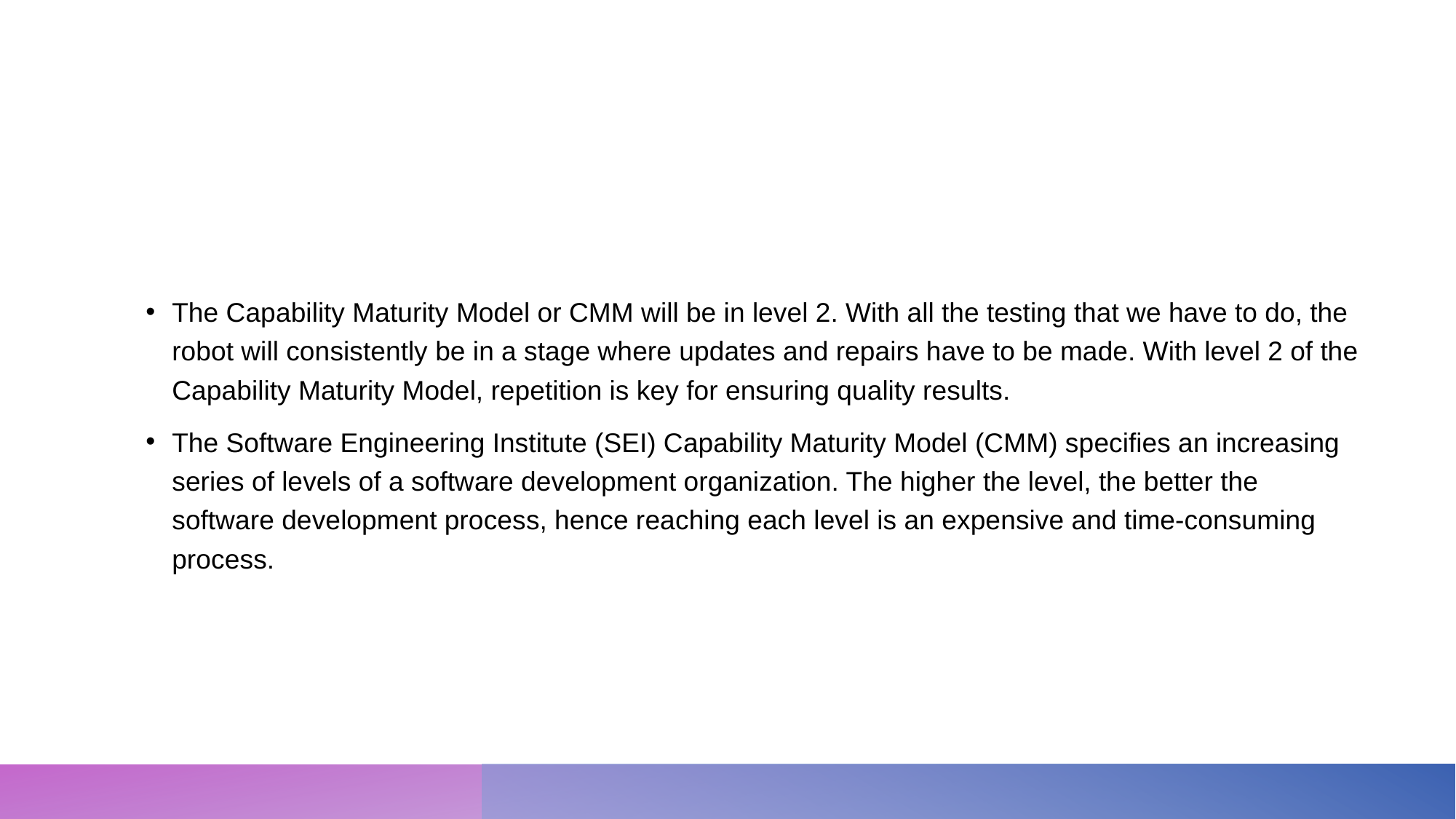

#
The Capability Maturity Model or CMM will be in level 2. With all the testing that we have to do, the robot will consistently be in a stage where updates and repairs have to be made. With level 2 of the Capability Maturity Model, repetition is key for ensuring quality results.
The Software Engineering Institute (SEI) Capability Maturity Model (CMM) specifies an increasing series of levels of a software development organization. The higher the level, the better the software development process, hence reaching each level is an expensive and time-consuming process.